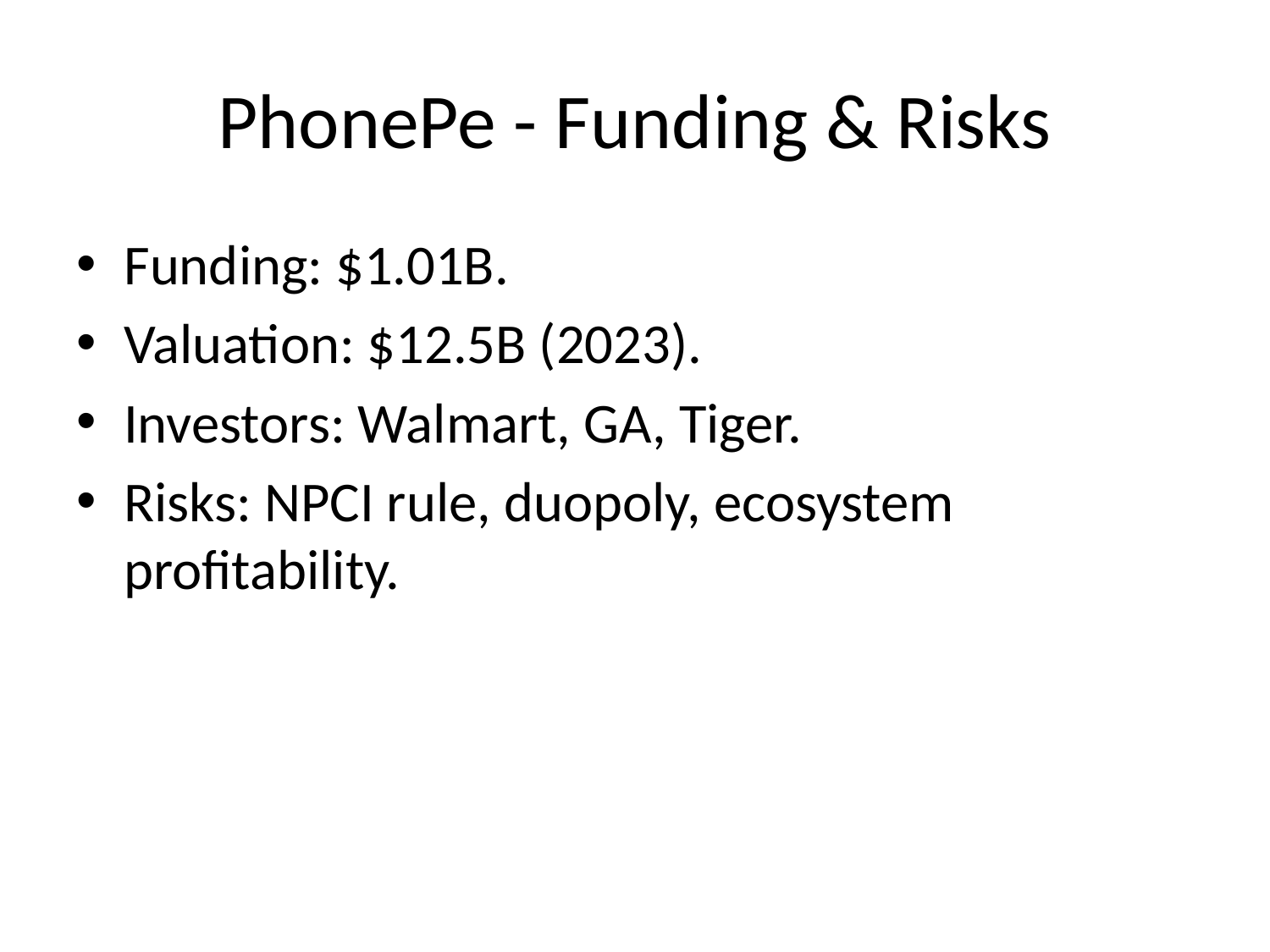

# PhonePe - Funding & Risks
Funding: $1.01B.
Valuation: $12.5B (2023).
Investors: Walmart, GA, Tiger.
Risks: NPCI rule, duopoly, ecosystem profitability.